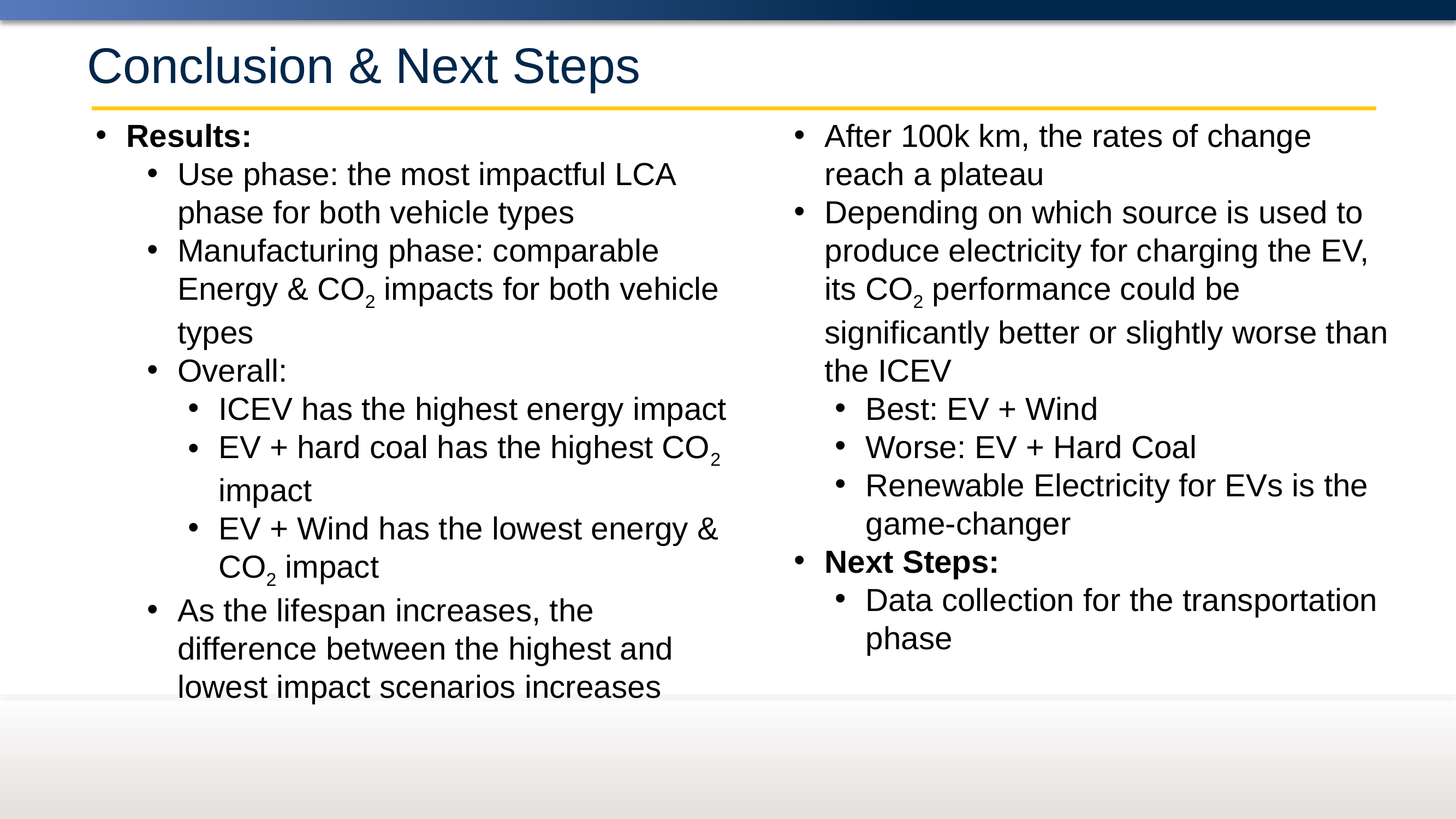

# Conclusion & Next Steps
Results:
Use phase: the most impactful LCA phase for both vehicle types
Manufacturing phase: comparable Energy & CO2 impacts for both vehicle types
Overall:
ICEV has the highest energy impact
EV + hard coal has the highest CO2 impact
EV + Wind has the lowest energy & CO2 impact
As the lifespan increases, the difference between the highest and lowest impact scenarios increases
After 100k km, the rates of change reach a plateau
Depending on which source is used to produce electricity for charging the EV, its CO2 performance could be significantly better or slightly worse than the ICEV
Best: EV + Wind
Worse: EV + Hard Coal
Renewable Electricity for EVs is the game-changer
Next Steps:
Data collection for the transportation phase